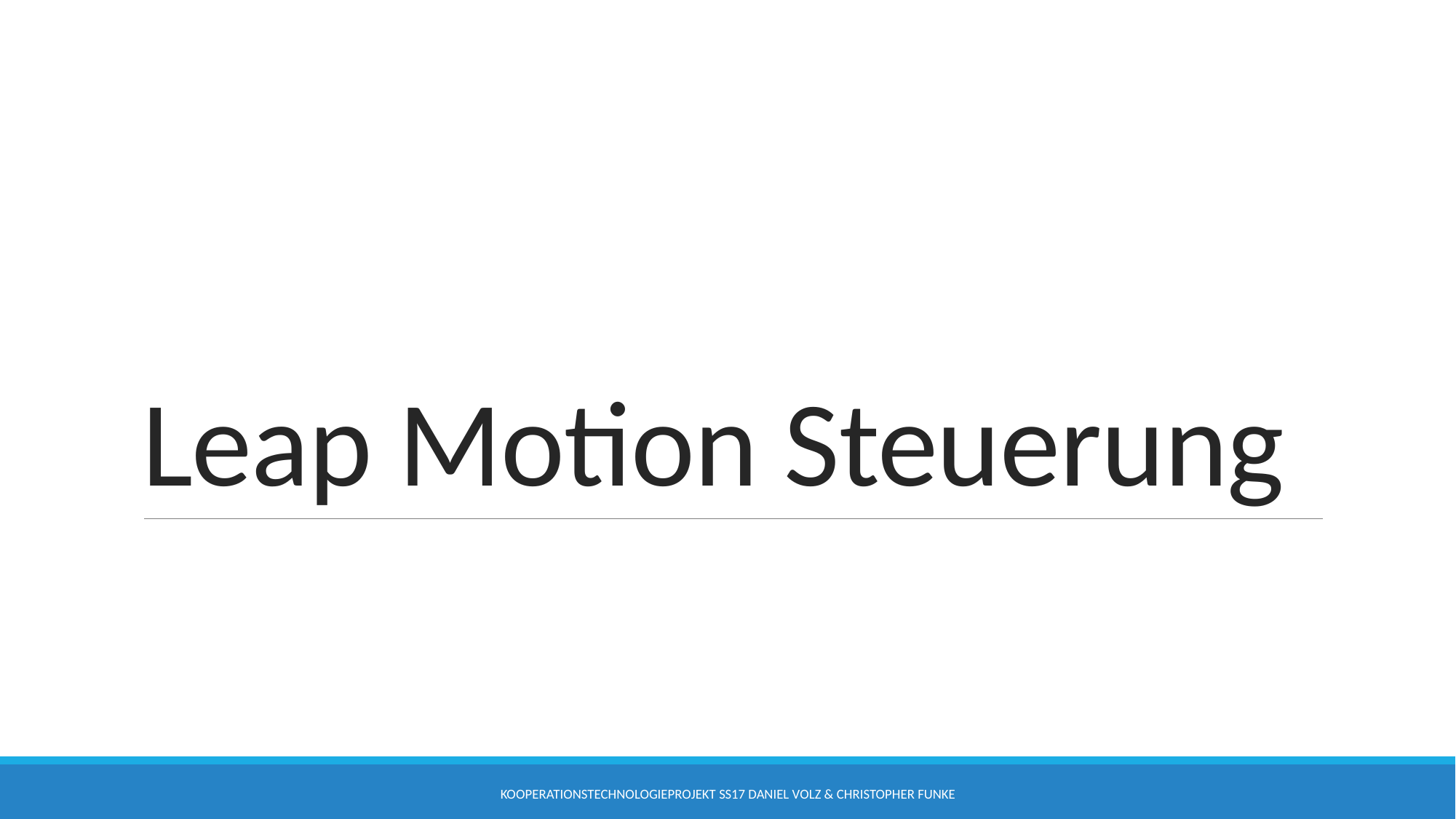

# Leap Motion Steuerung

Kooperationstechnologieprojekt SS17 Daniel Volz & Christopher Funke